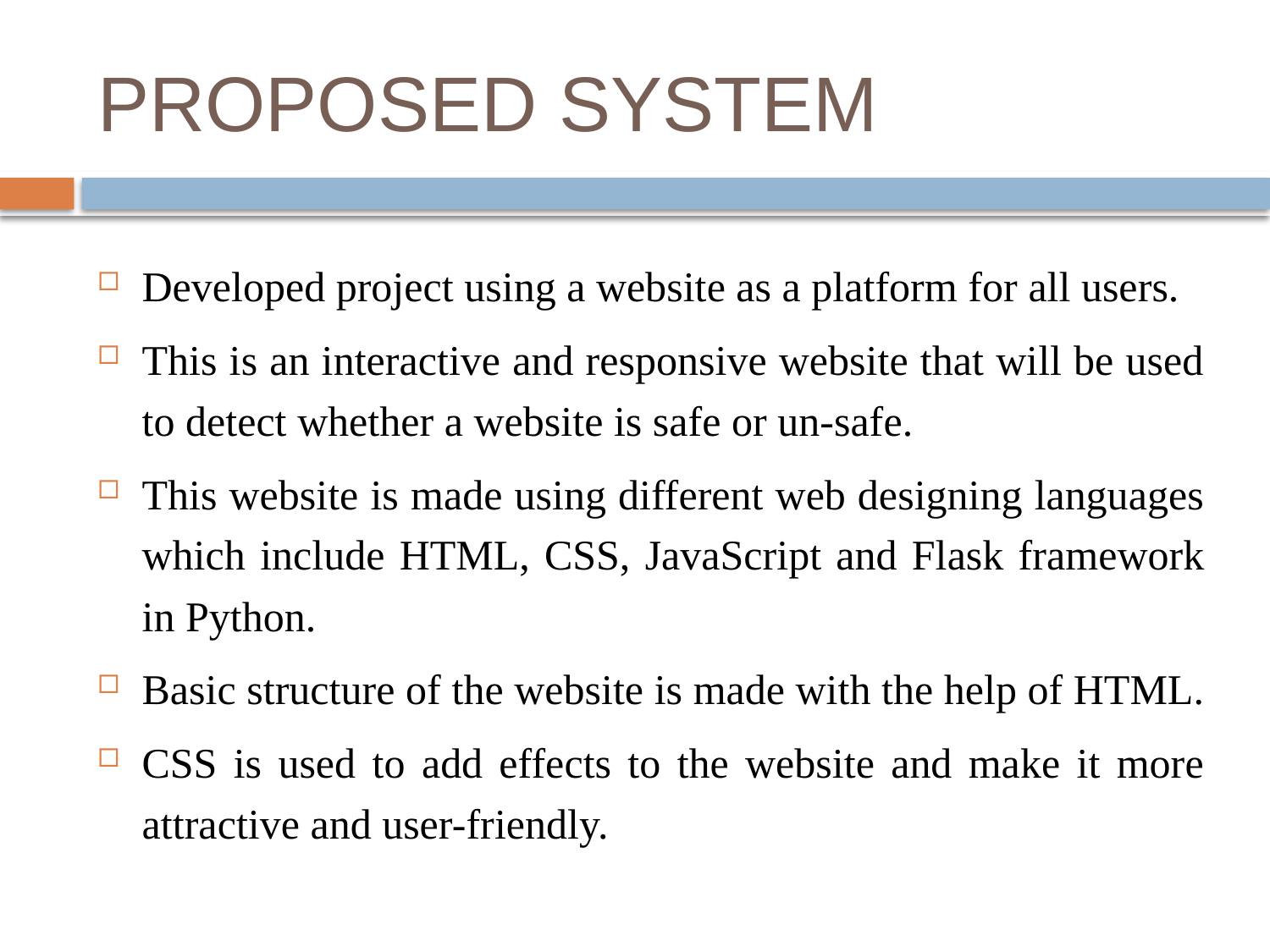

# PROPOSED SYSTEM
Developed project using a website as a platform for all users.
This is an interactive and responsive website that will be used to detect whether a website is safe or un-safe.
This website is made using different web designing languages which include HTML, CSS, JavaScript and Flask framework in Python.
Basic structure of the website is made with the help of HTML.
CSS is used to add effects to the website and make it more attractive and user-friendly.